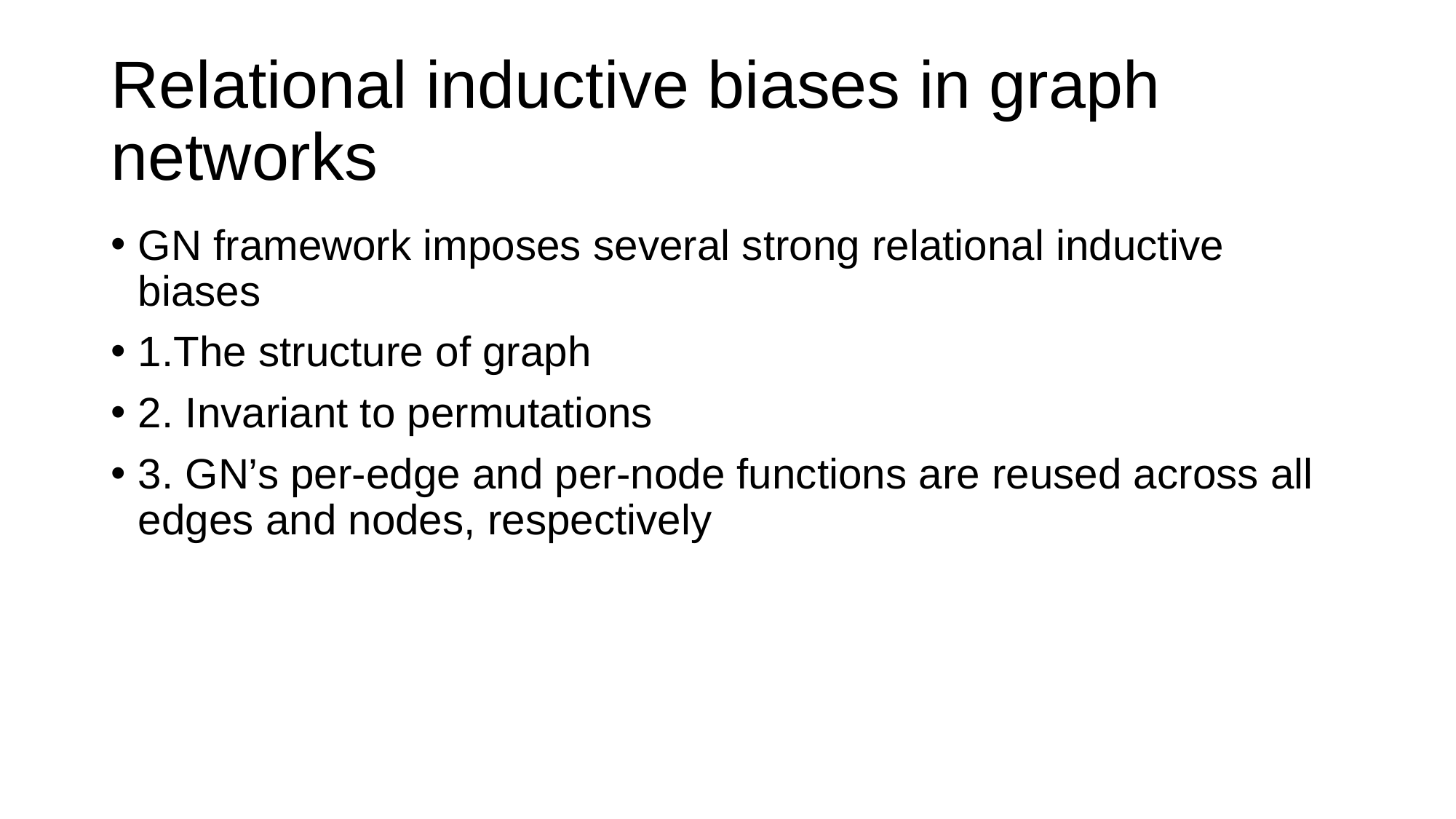

# Relational inductive biases in graph networks
GN framework imposes several strong relational inductive biases
1.The structure of graph
2. Invariant to permutations
3. GN’s per-edge and per-node functions are reused across all edges and nodes, respectively